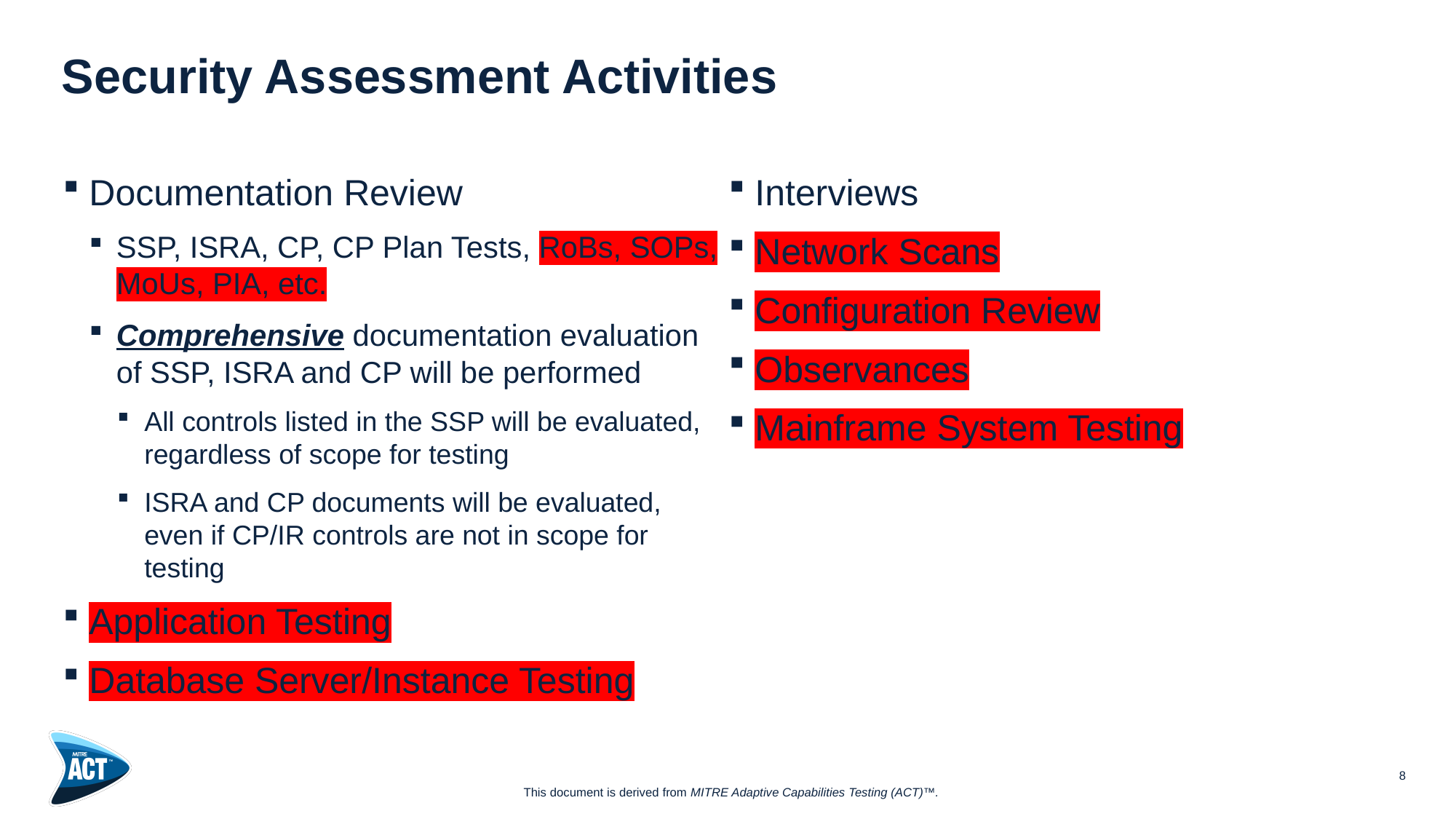

# Security Assessment Activities
Documentation Review
SSP, ISRA, CP, CP Plan Tests, RoBs, SOPs, MoUs, PIA, etc.
Comprehensive documentation evaluation of SSP, ISRA and CP will be performed
All controls listed in the SSP will be evaluated, regardless of scope for testing
ISRA and CP documents will be evaluated, even if CP/IR controls are not in scope for testing
Application Testing
Database Server/Instance Testing
Interviews
Network Scans
Configuration Review
Observances
Mainframe System Testing

8